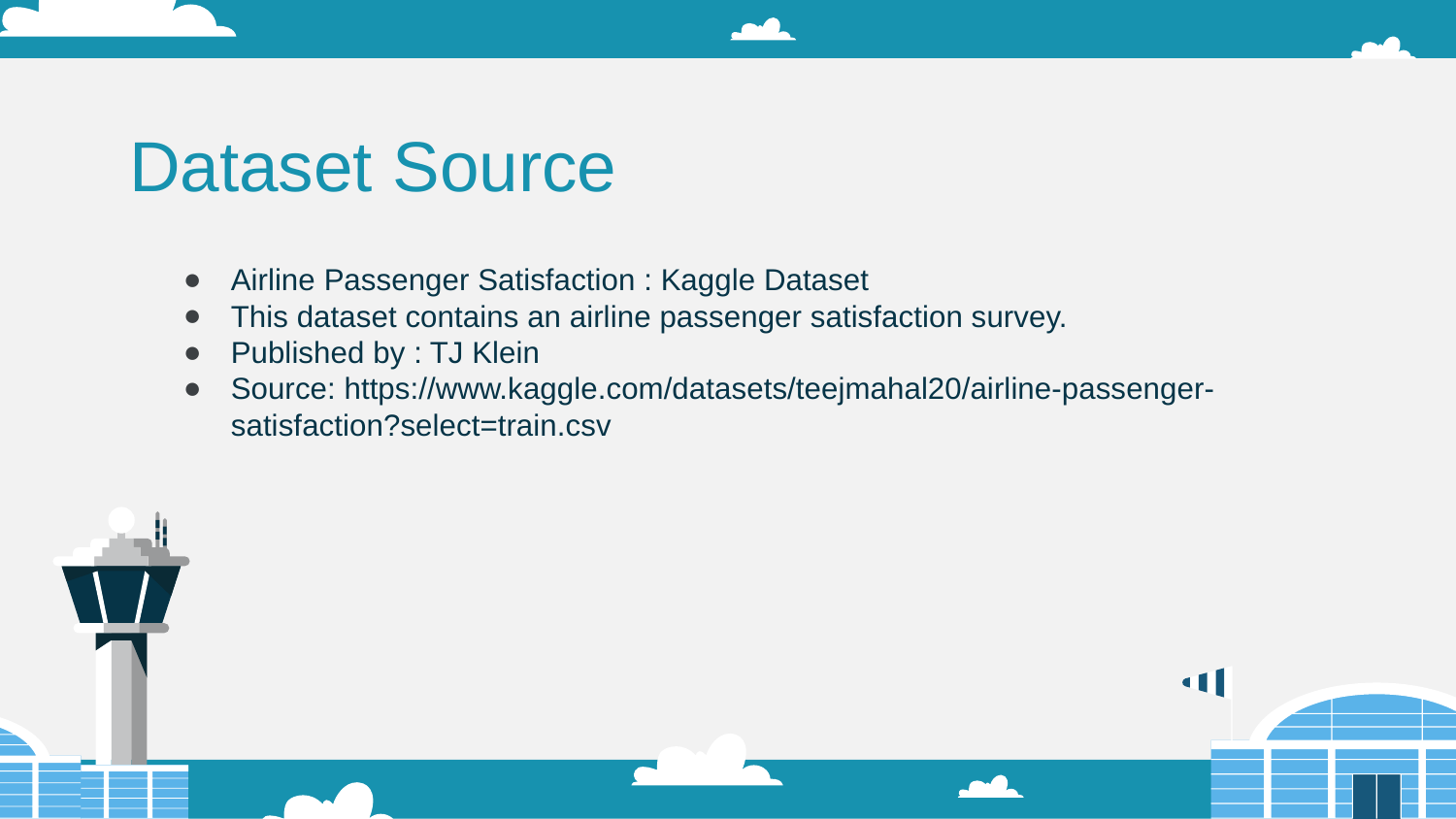

# Dataset Source
Airline Passenger Satisfaction : Kaggle Dataset
This dataset contains an airline passenger satisfaction survey.
Published by : TJ Klein
Source: https://www.kaggle.com/datasets/teejmahal20/airline-passenger-satisfaction?select=train.csv